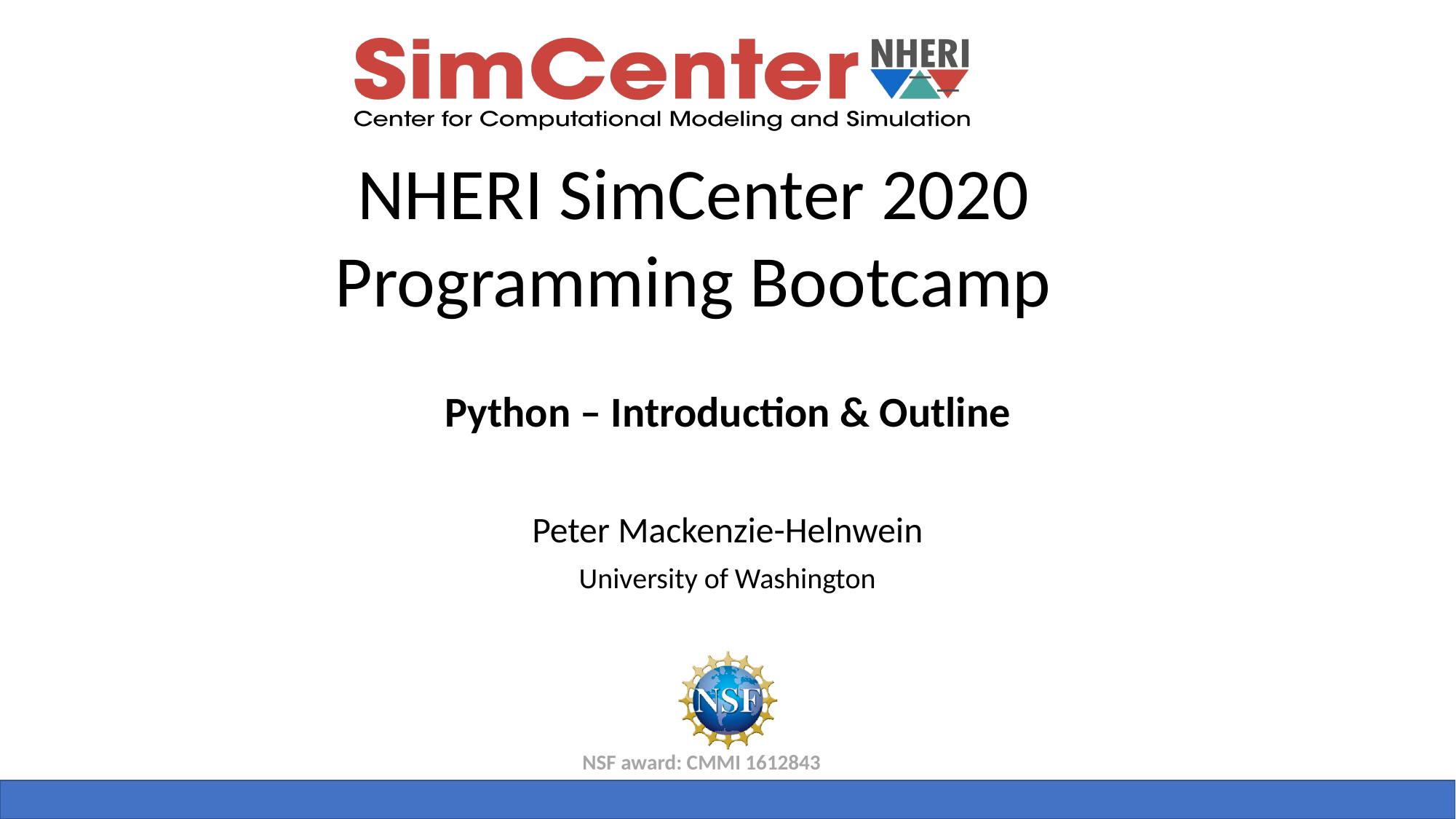

Python – Introduction & Outline
Peter Mackenzie-Helnwein
University of Washington